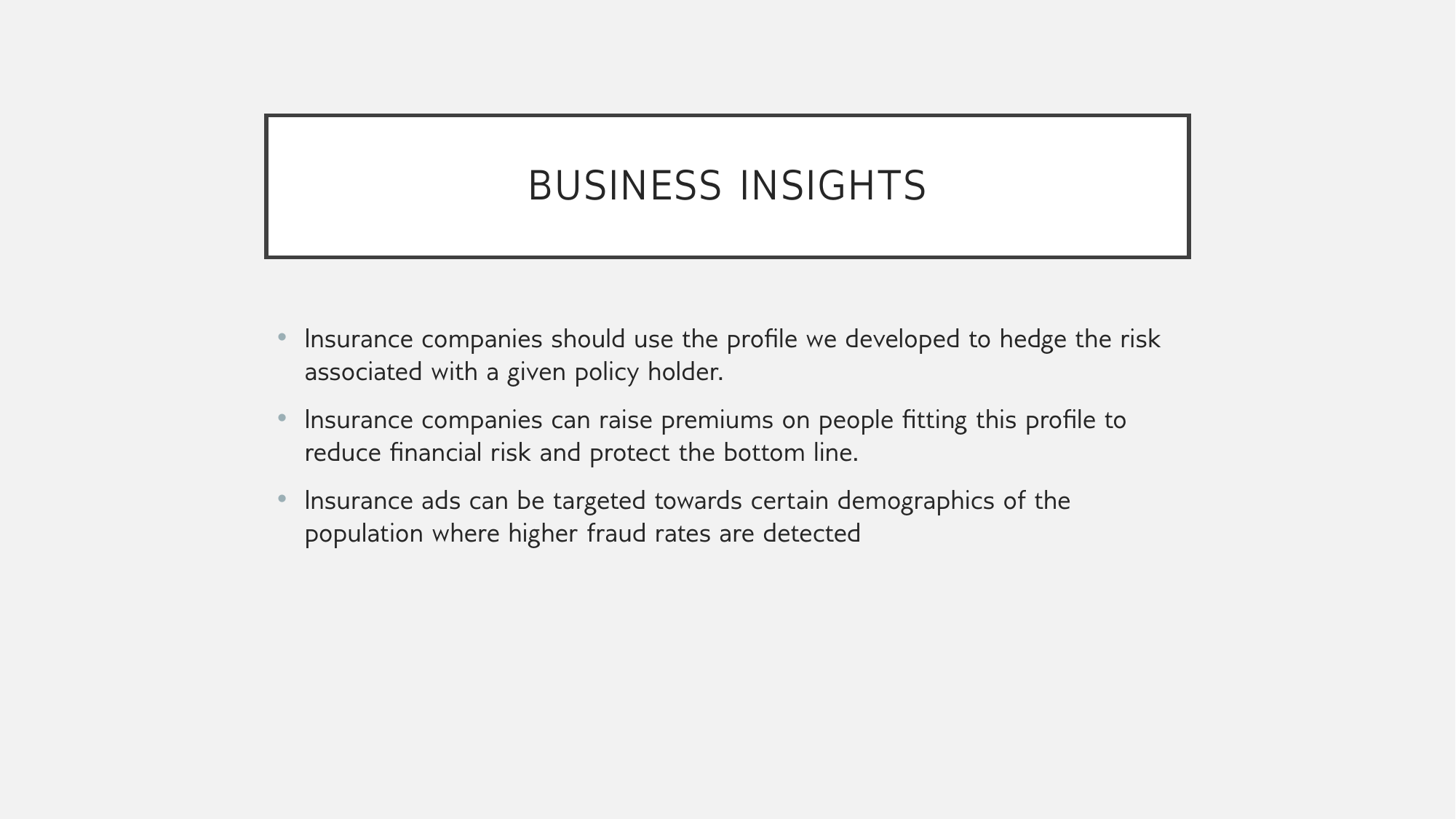

# Business insights
Insurance companies should use the profile we developed to hedge the risk associated with a given policy holder.
Insurance companies can raise premiums on people fitting this profile to reduce financial risk and protect the bottom line.
Insurance ads can be targeted towards certain demographics of the population where higher fraud rates are detected